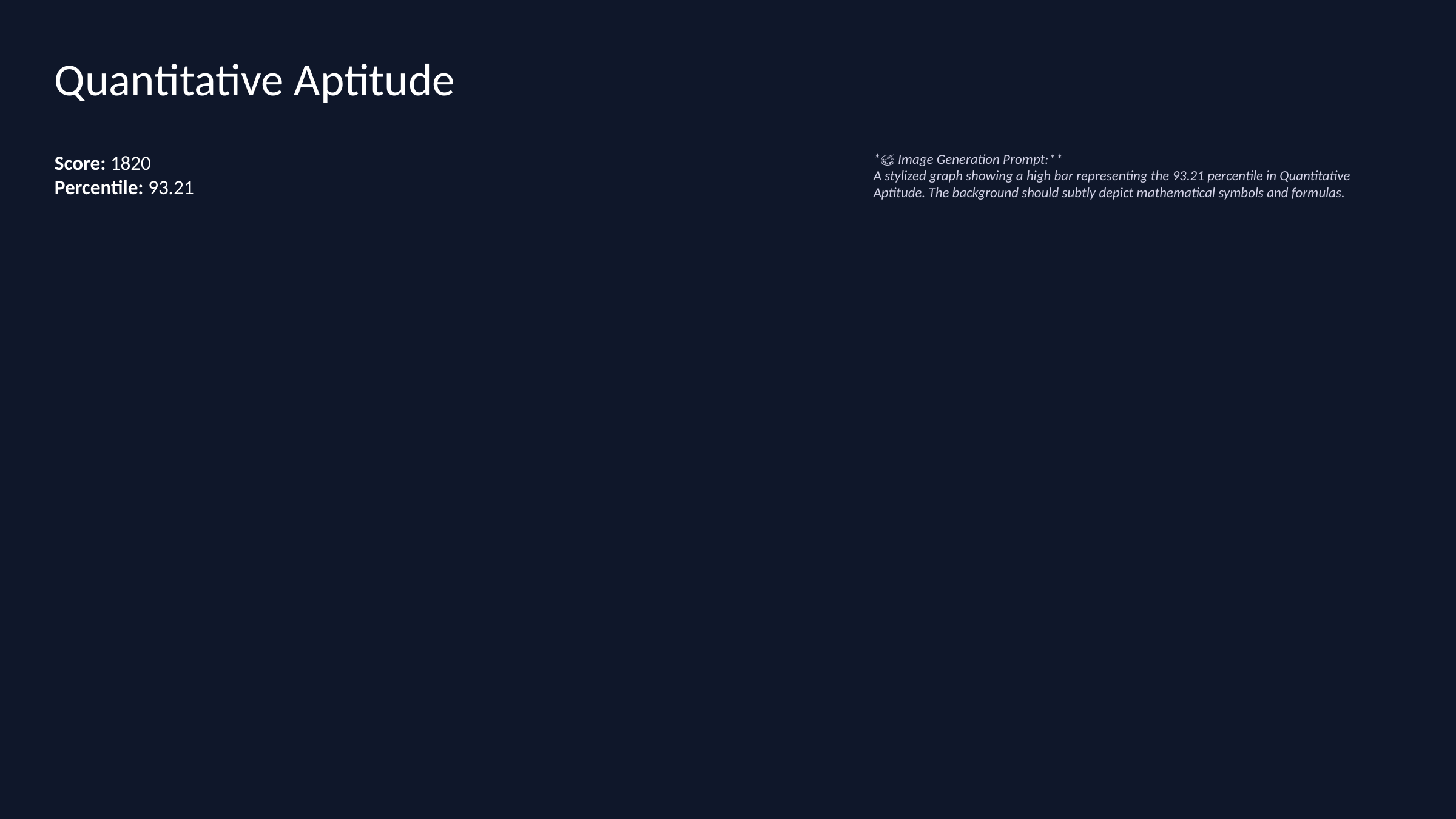

Quantitative Aptitude

Score: 1820
Percentile: 93.21

*🎨 Image Generation Prompt:**
A stylized graph showing a high bar representing the 93.21 percentile in Quantitative Aptitude. The background should subtly depict mathematical symbols and formulas.